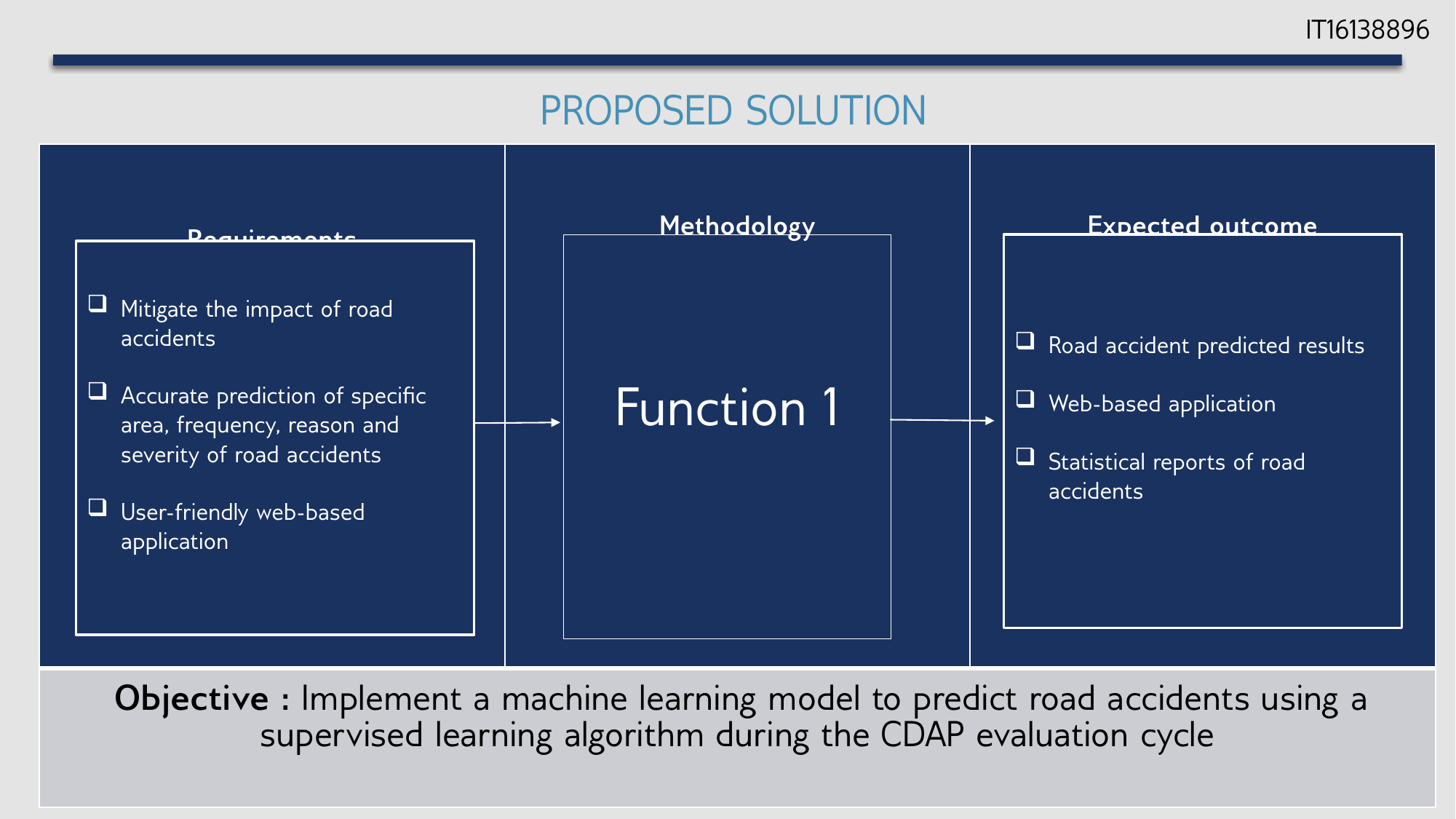

IT16138896

# proposed solution
| Requirements | Methodology | Expected outcome |
| --- | --- | --- |
| Objective : Implement a machine learning model to predict road accidents using a supervised learning algorithm during the CDAP evaluation cycle |  |  |

Road accident predicted results

Web-based application

Statistical reports of road accidents

Function 1

Mitigate the impact of road accidents

Accurate prediction of specific area, frequency, reason and severity of road accidents

User-friendly web-based application